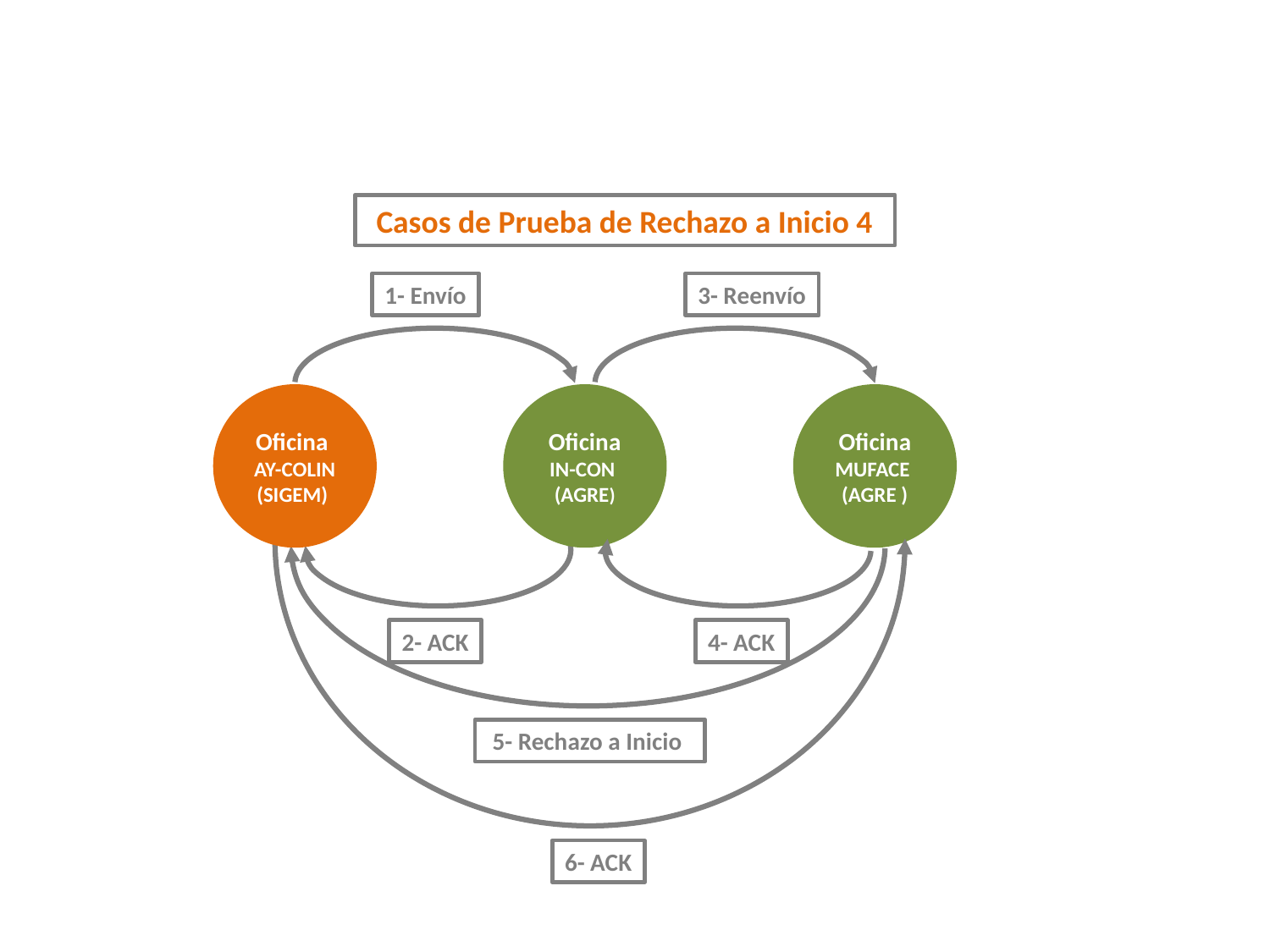

Casos de Prueba de Rechazo a Inicio 4

1- Envío
3- Reenvío

Oficina
AY-COLIN
(SIGEM)

Oficina IN-CON
(AGRE)
Oficina MUFACE
(AGRE )

2- ACK
4- ACK
5- Rechazo a Inicio
6- ACK